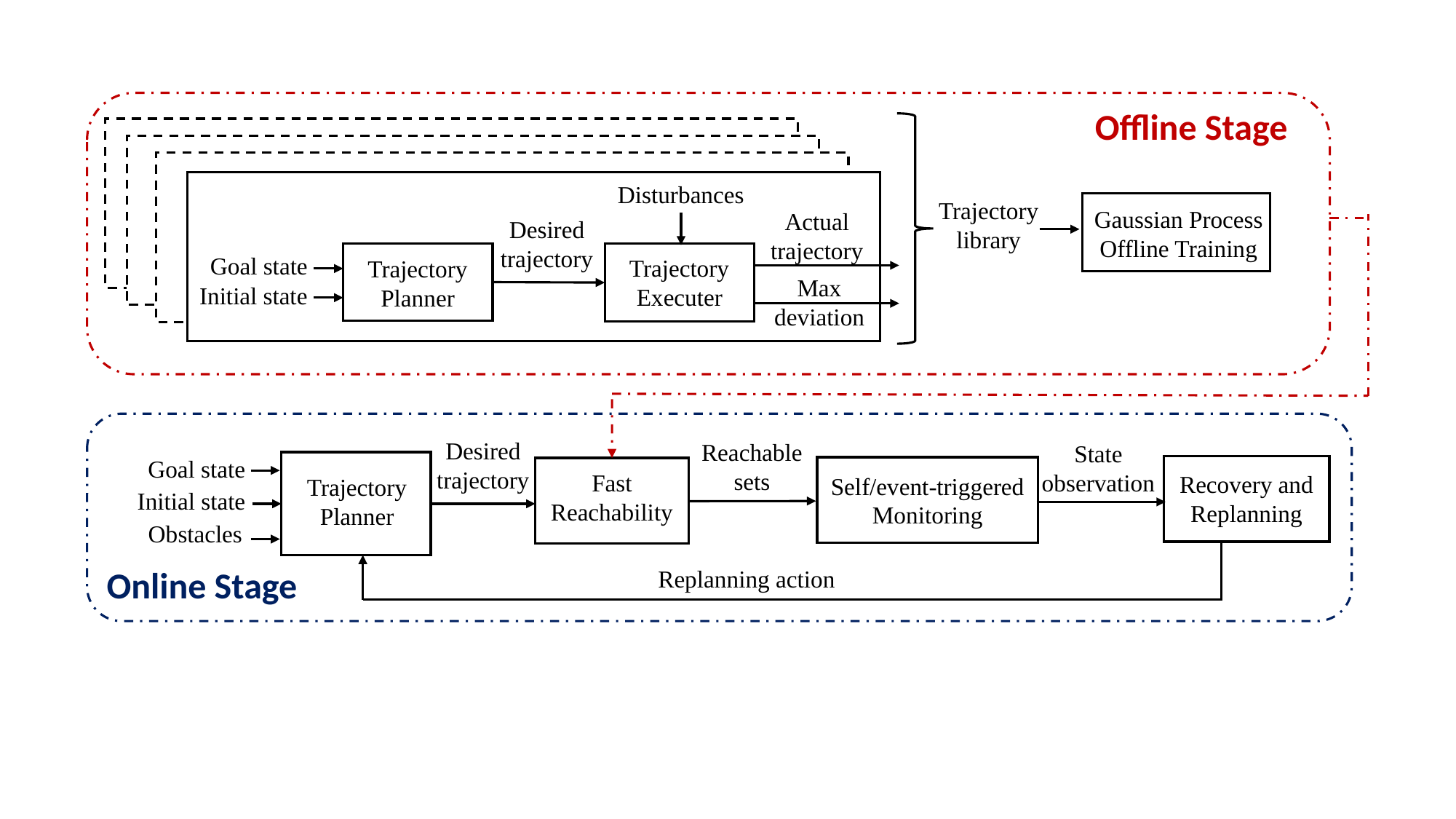

Offline Stage

Disturbances
Desired
trajectory

Trajectory
Planner

Trajectory
Executer
Goal state
Initial state
Trajectory
library

Gaussian Process
Offline Training
Actual
trajectory
Max deviation

Desired
trajectory
Reachable
sets
State
observation
Goal state

Trajectory
Planner

Recovery and
Replanning

Self/event-triggered
Monitoring

Fast
Reachability
Initial state
Obstacles
Online Stage
Replanning action